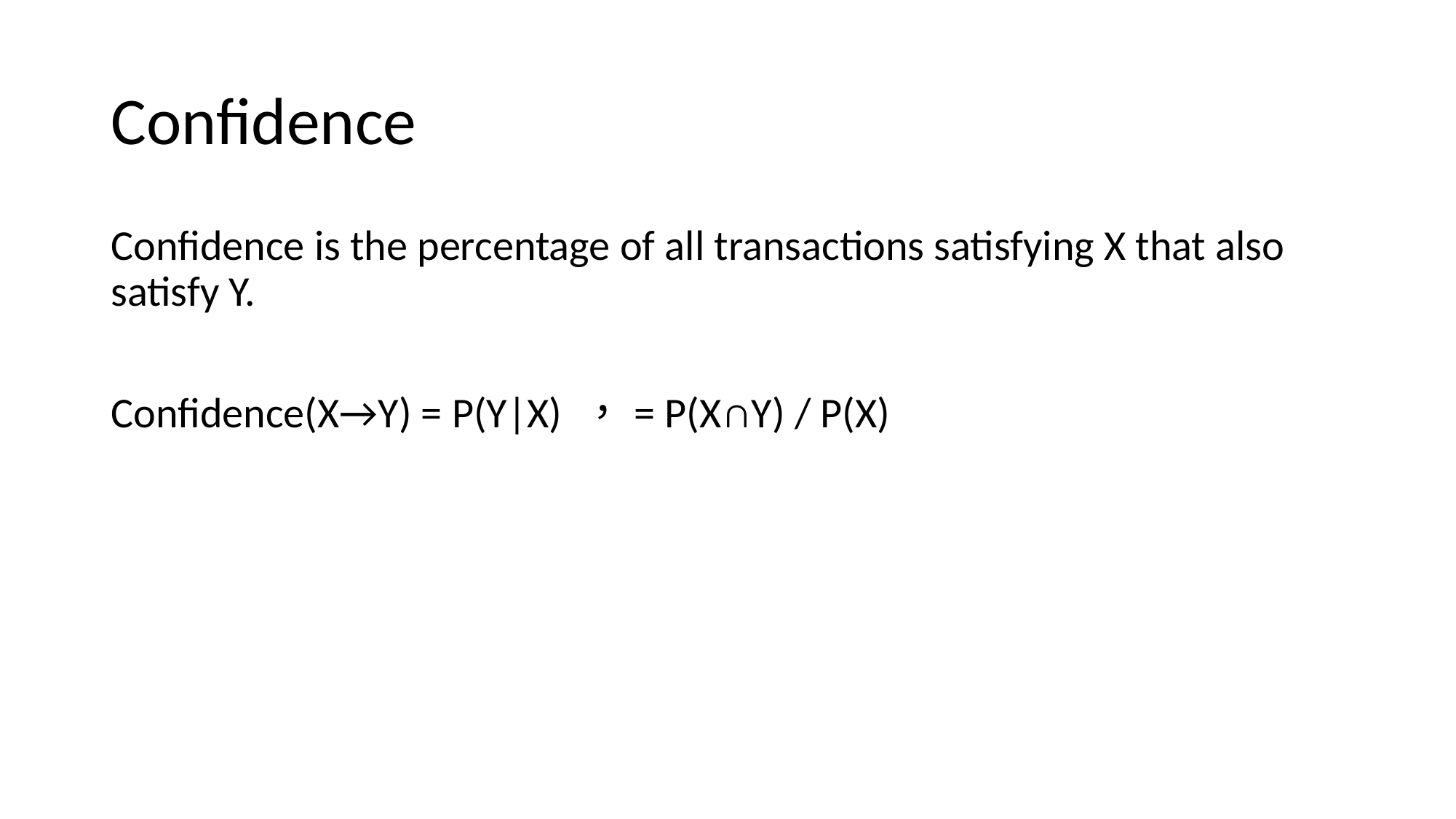

# Confidence
Confidence is the percentage of all transactions satisfying X that also satisfy Y.

Confidence(X→Y) = P(Y|X) ，= P(X∩Y) / P(X)